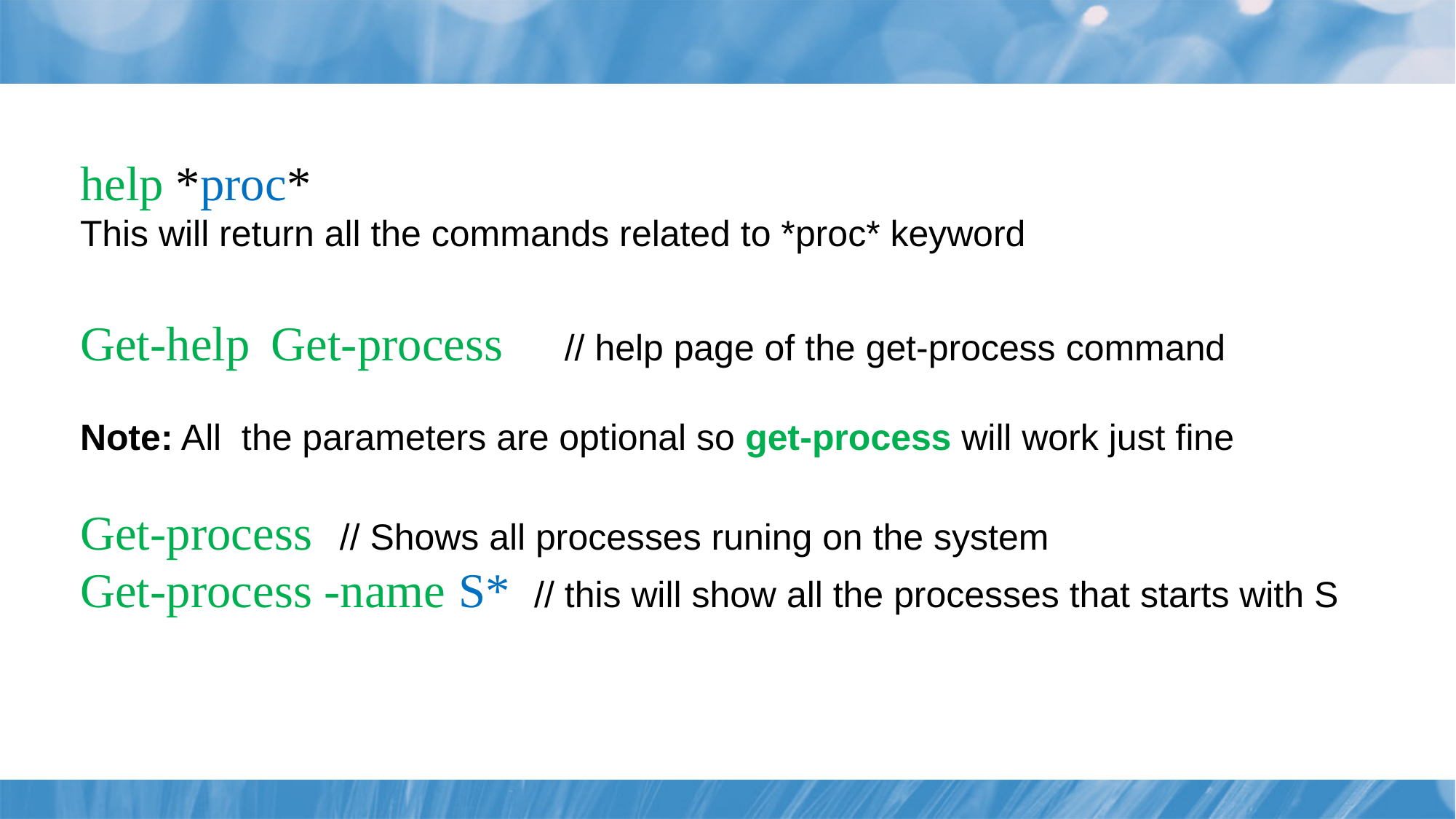

help *proc*
This will return all the commands related to *proc* keyword

Get-help  Get-process     // help page of the get-process command

Note: All  the parameters are optional so get-process will work just fine

Get-process   // Shows all processes runing on the system
Get-process -name S*  // this will show all the processes that starts with S